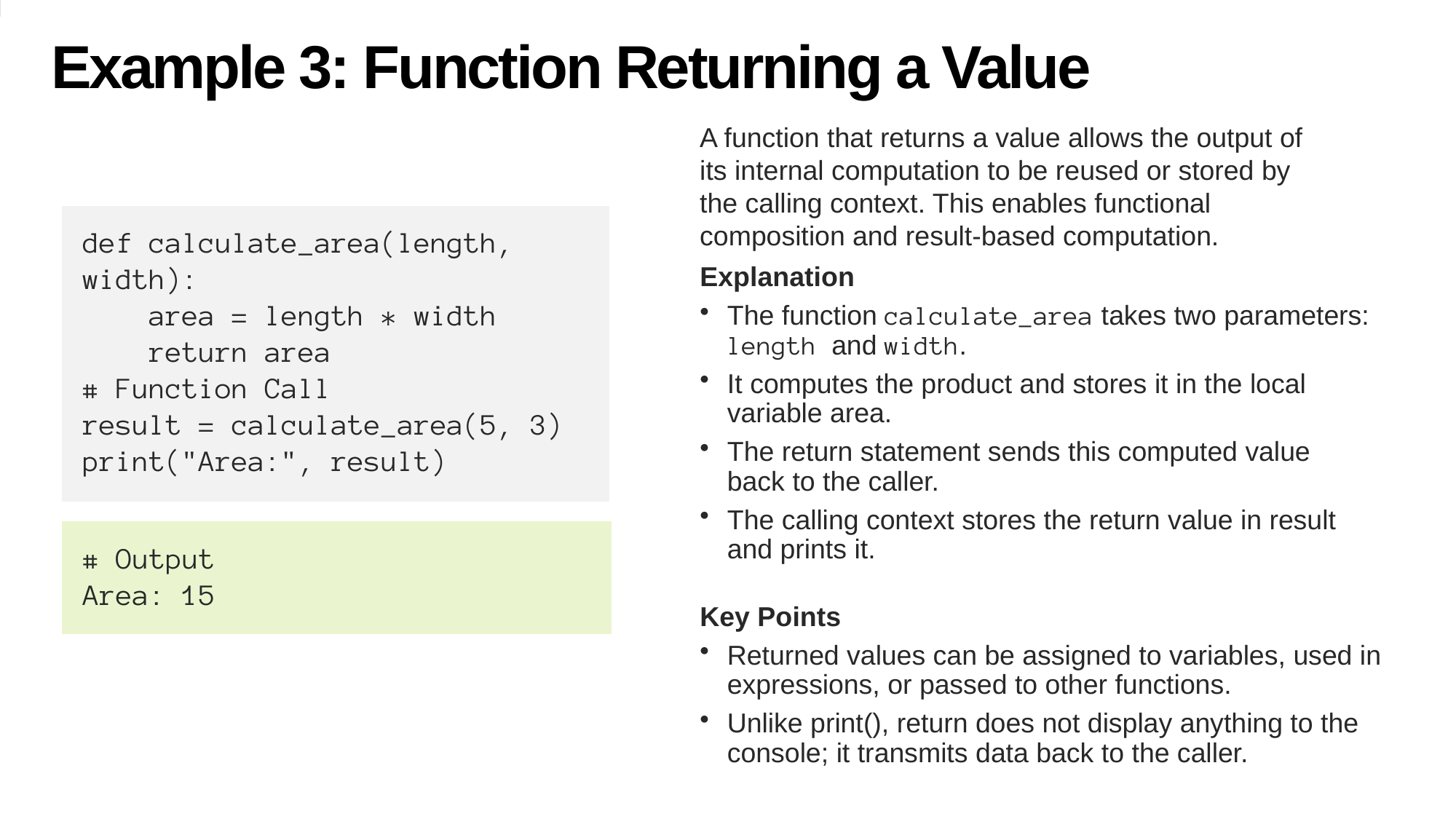

# Example 3: Function Returning a Value
A function that returns a value allows the output of its internal computation to be reused or stored by the calling context. This enables functional composition and result-based computation.
def calculate_area(length, width):
    area = length * width
    return area
# Function Call
result = calculate_area(5, 3)
print("Area:", result)

Explanation
The function calculate_area takes two parameters: length and width.
It computes the product and stores it in the local variable area.
The return statement sends this computed value back to the caller.
The calling context stores the return value in result and prints it.

# Output
Area: 15
Key Points
Returned values can be assigned to variables, used in expressions, or passed to other functions.
Unlike print(), return does not display anything to the console; it transmits data back to the caller.